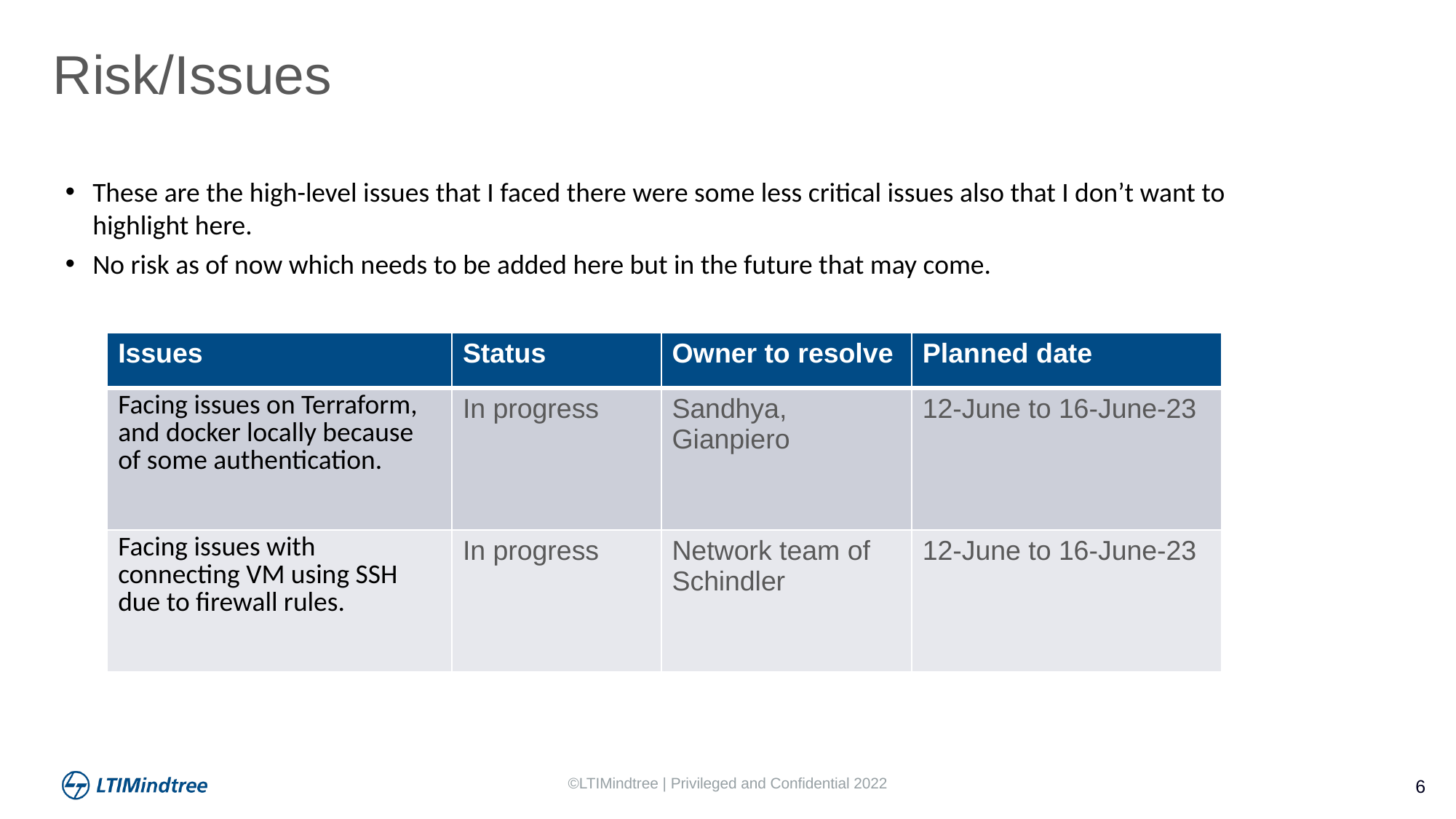

Risk/Issues

These are the high-level issues that I faced there were some less critical issues also that I don’t want to highlight here.
No risk as of now which needs to be added here but in the future that may come.
| Issues | Status | Owner to resolve | Planned date |
| --- | --- | --- | --- |
| Facing issues on Terraform, and docker locally because of some authentication. | In progress | Sandhya, Gianpiero | 12-June to 16-June-23 |
| Facing issues with connecting VM using SSH due to firewall rules. | In progress | Network team of Schindler | 12-June to 16-June-23 |